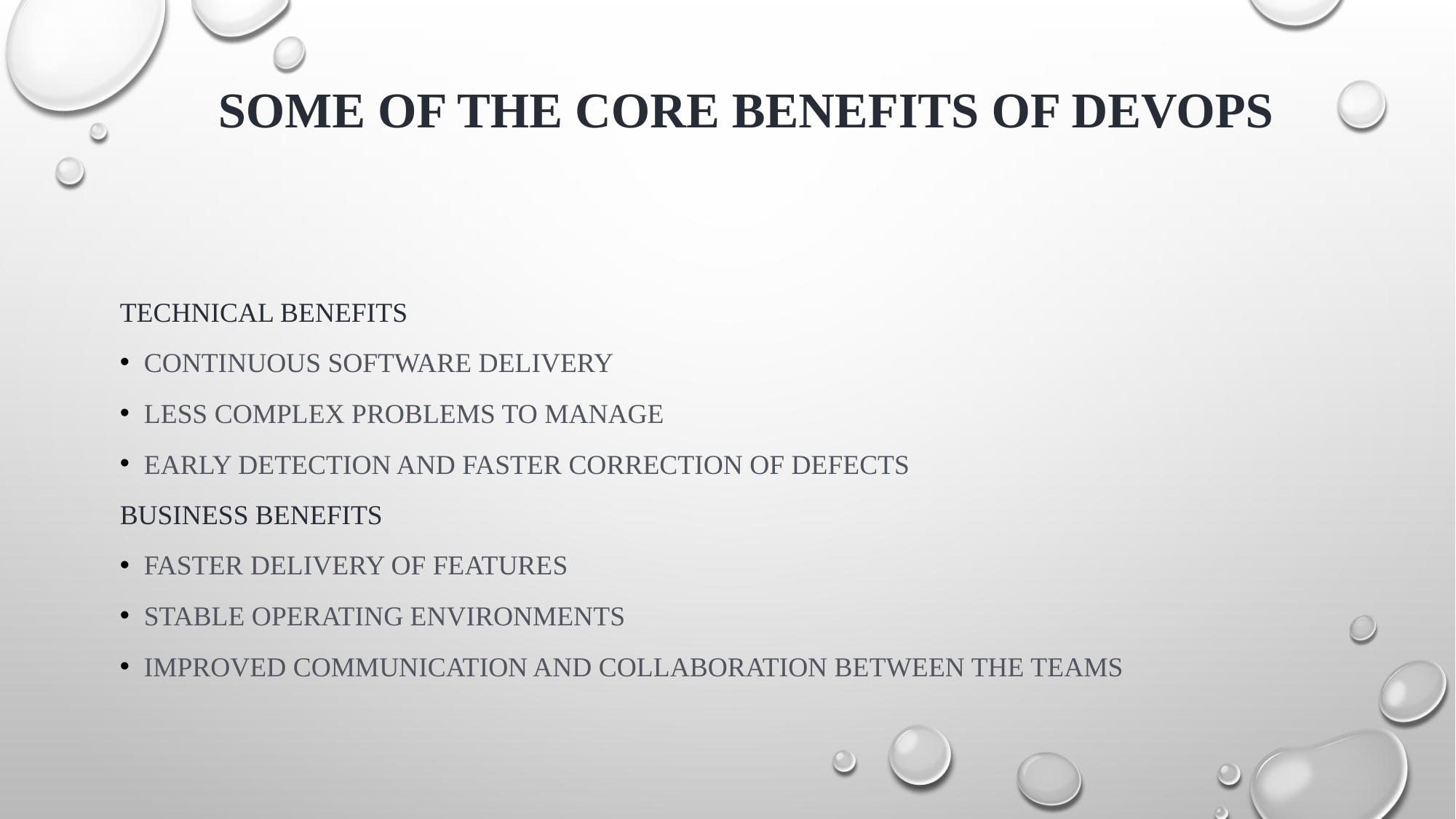

# Some of the core benefits of DevOps
Technical benefits
Continuous software delivery
Less complex problems to manage
Early detection and faster correction of defects
Business benefits
Faster delivery of features
Stable operating environments
Improved communication and collaboration between the teams